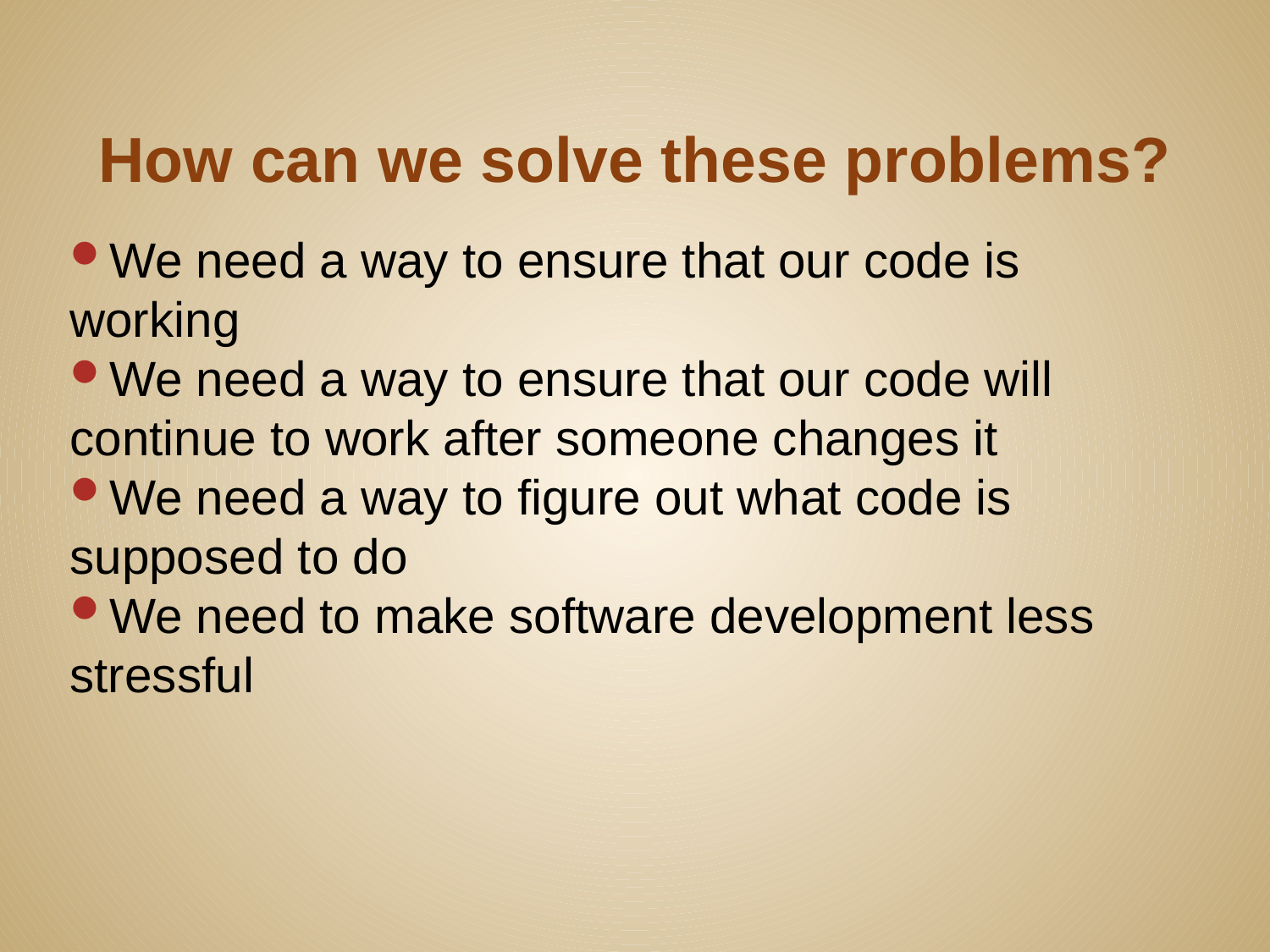

# How can we solve these problems?
We need a way to ensure that our code is working
We need a way to ensure that our code will continue to work after someone changes it
We need a way to figure out what code is supposed to do
We need to make software development less stressful